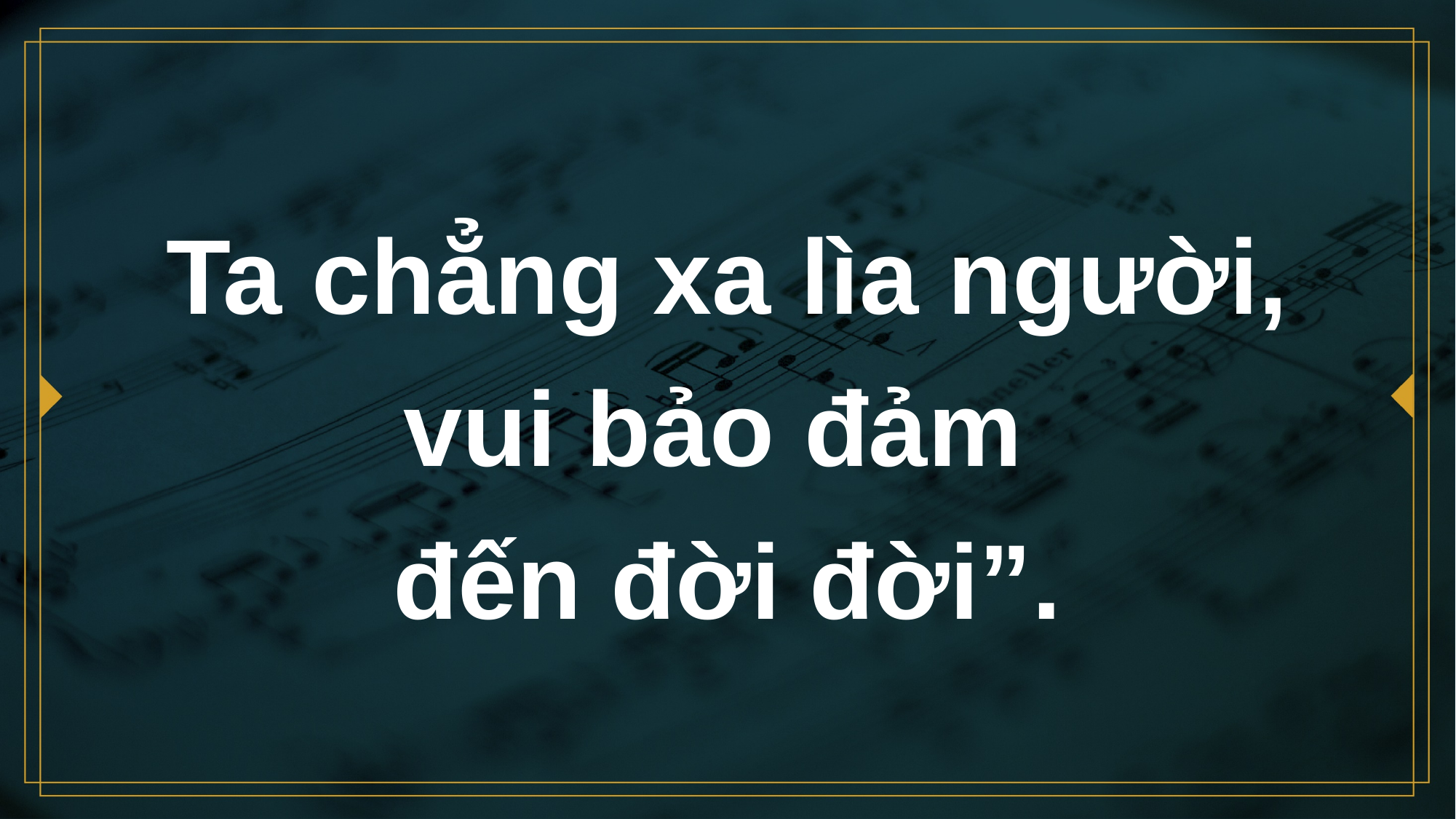

# Ta chẳng xa lìa người, vui bảo đảm đến đời đời”.